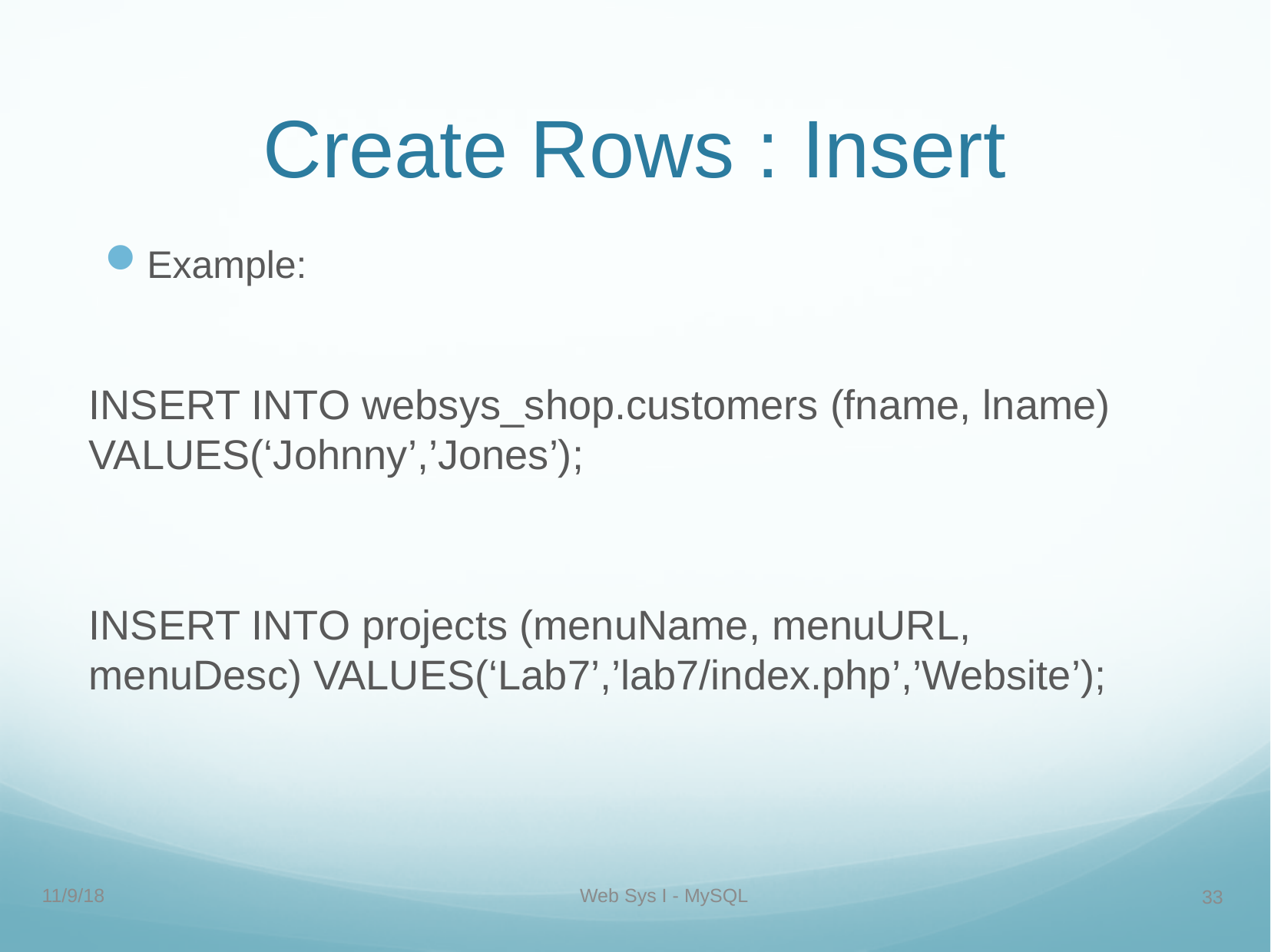

# Create Rows : Insert
Example:

INSERT INTO websys_shop.customers (fname, lname)
VALUES(‘Johnny’,’Jones’);

INSERT INTO projects (menuName, menuURL, menuDesc) VALUES(‘Lab7’,’lab7/index.php’,’Website’);

11/9/18
Web Sys I - MySQL
33